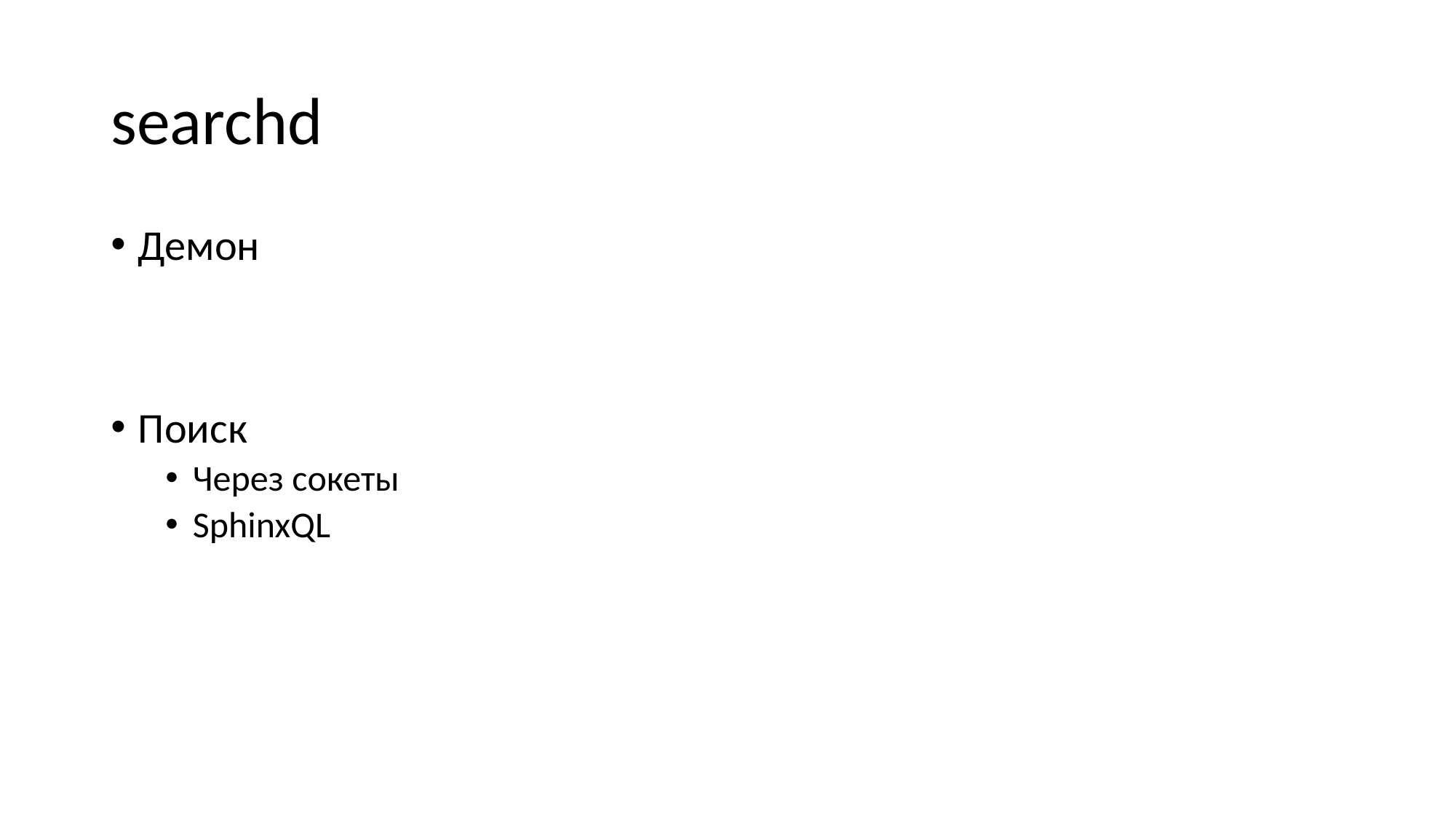

# searchd
Демон

Поиск
Через сокеты
SphinxQL